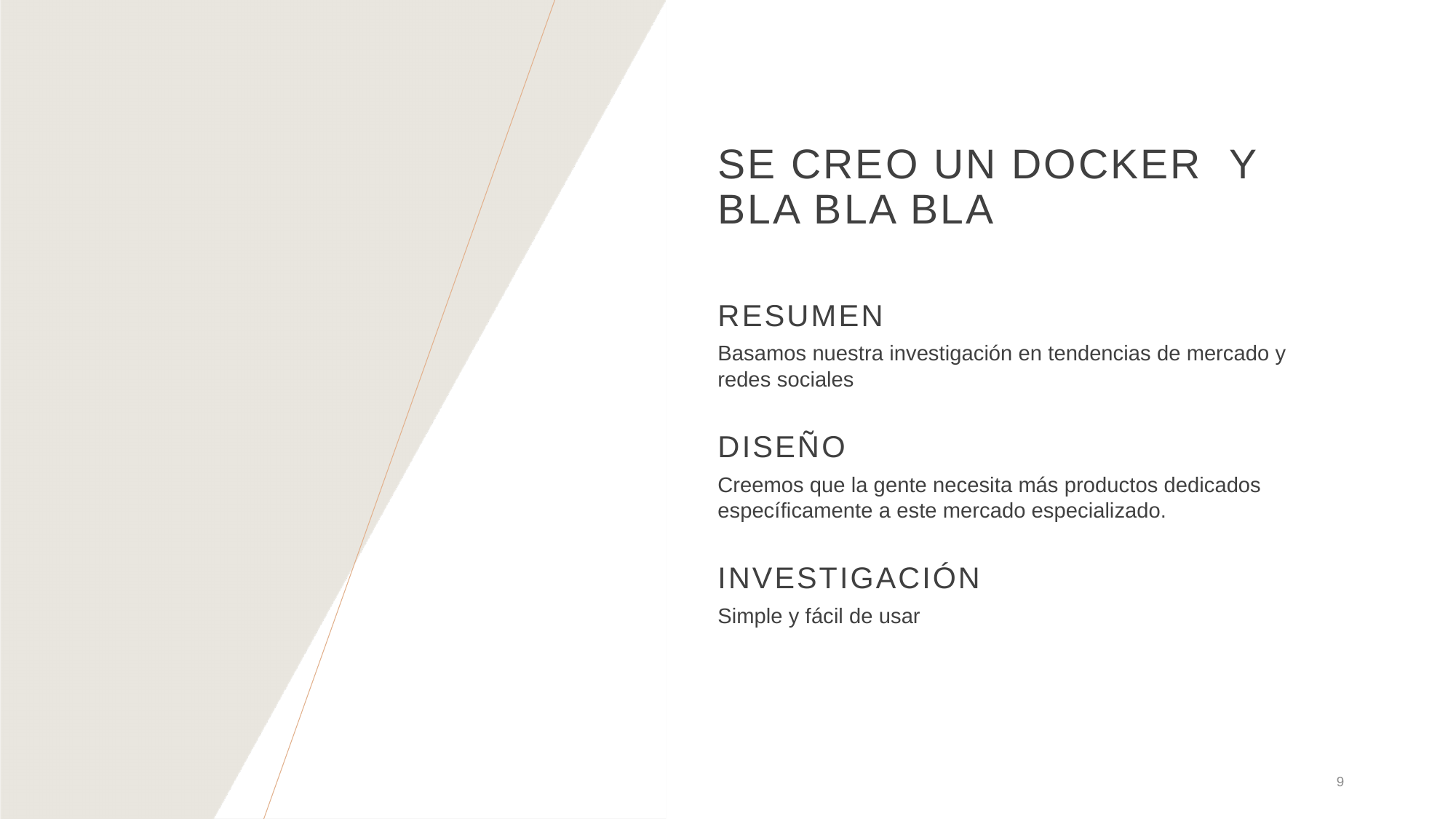

# Se creo un Docker  y bla bla bla
RESUMEN
Basamos nuestra investigación en tendencias de mercado y redes sociales
DISEÑO
Creemos que la gente necesita más productos dedicados específicamente a este mercado especializado.
INVESTIGACIÓN
Simple y fácil de usar
9